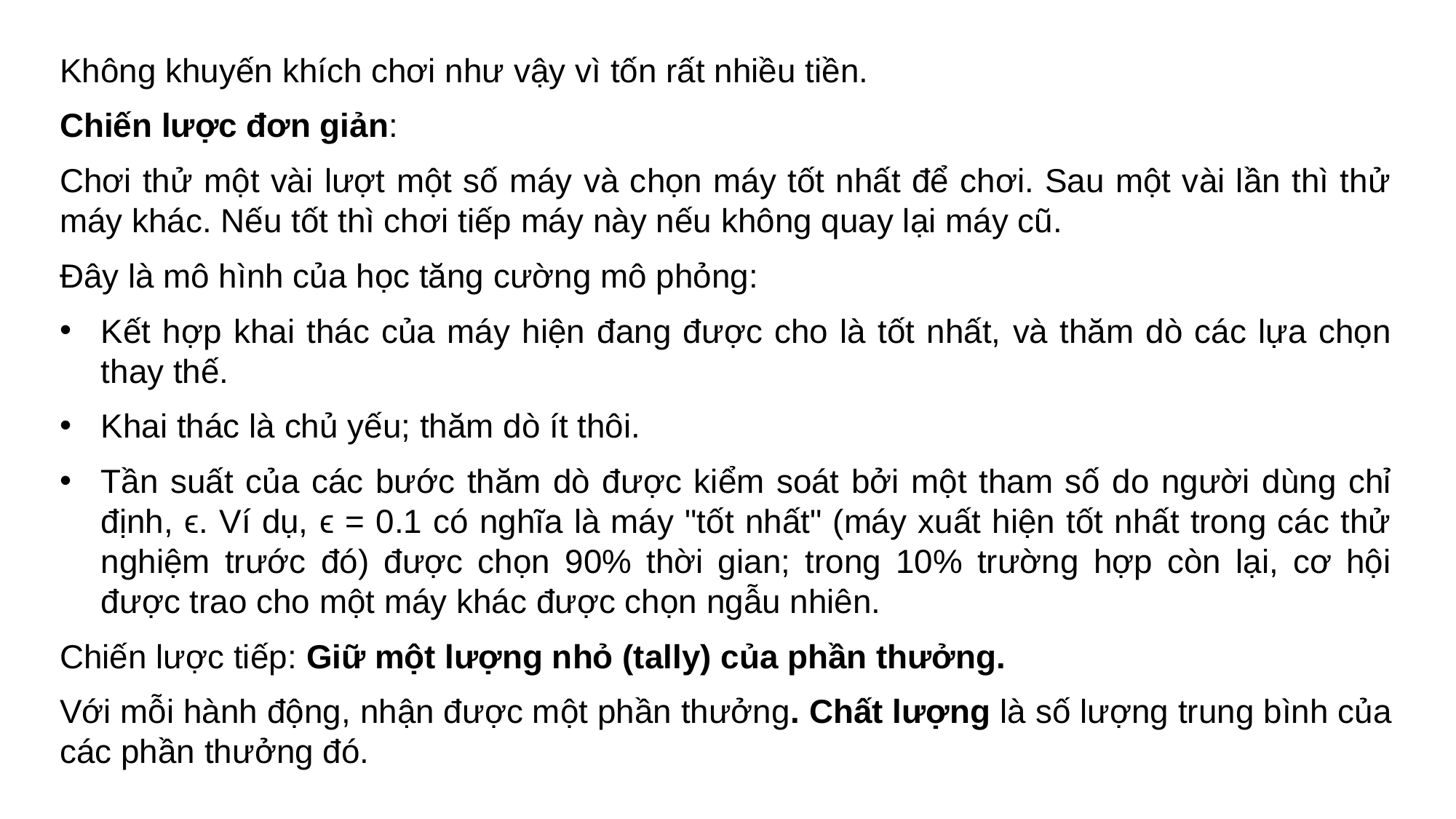

#
Không khuyến khích chơi như vậy vì tốn rất nhiều tiền.
Chiến lược đơn giản:
Chơi thử một vài lượt một số máy và chọn máy tốt nhất để chơi. Sau một vài lần thì thử máy khác. Nếu tốt thì chơi tiếp máy này nếu không quay lại máy cũ.
Đây là mô hình của học tăng cường mô phỏng:
Kết hợp khai thác của máy hiện đang được cho là tốt nhất, và thăm dò các lựa chọn thay thế.
Khai thác là chủ yếu; thăm dò ít thôi.
Tần suất của các bước thăm dò được kiểm soát bởi một tham số do người dùng chỉ định, ϵ. Ví dụ, ϵ = 0.1 có nghĩa là máy "tốt nhất" (máy xuất hiện tốt nhất trong các thử nghiệm trước đó) được chọn 90% thời gian; trong 10% trường hợp còn lại, cơ hội được trao cho một máy khác được chọn ngẫu nhiên.
Chiến lược tiếp: Giữ một lượng nhỏ (tally) của phần thưởng.
Với mỗi hành động, nhận được một phần thưởng. Chất lượng là số lượng trung bình của các phần thưởng đó.